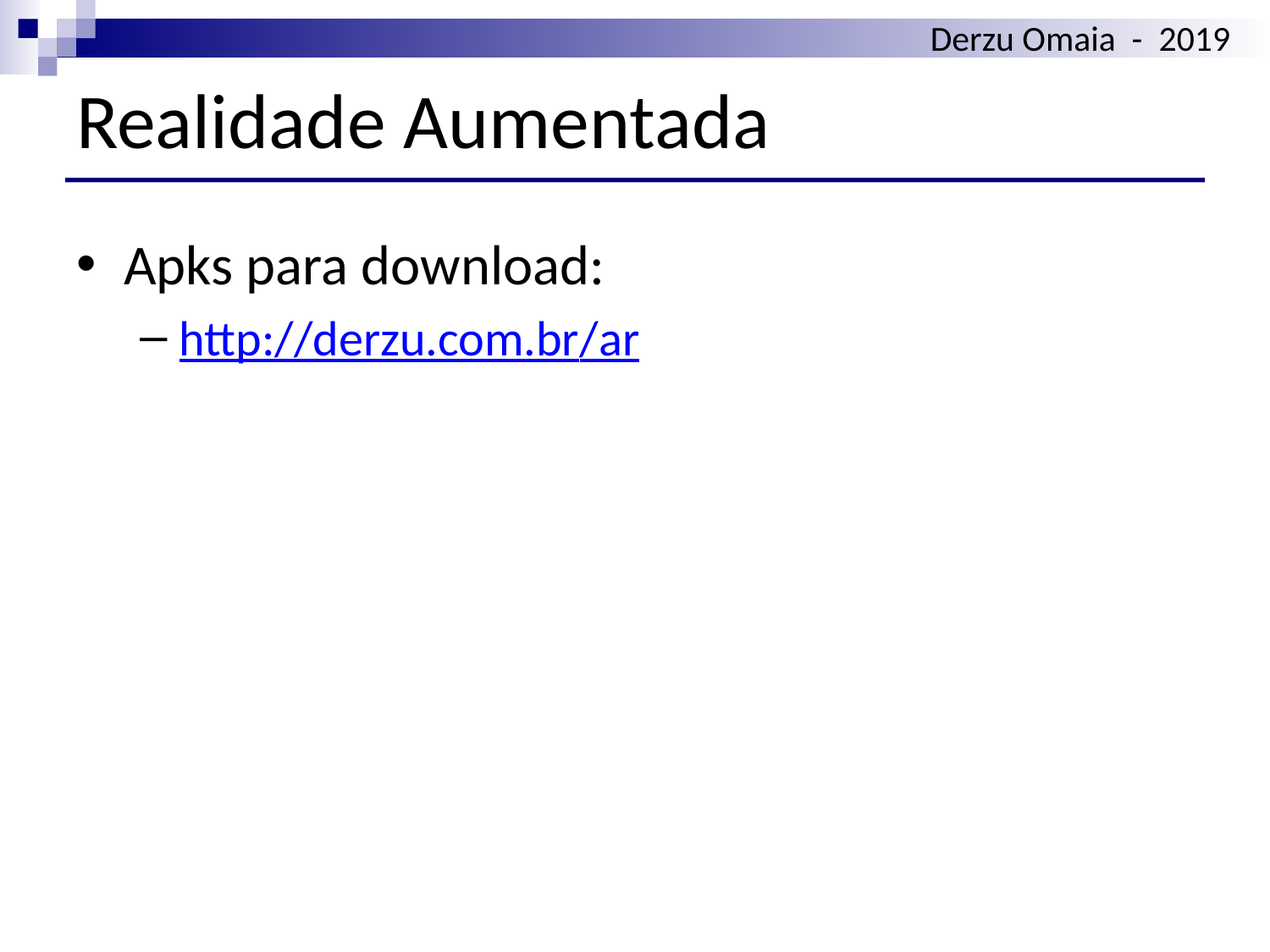

# Realidade Aumentada
Apks para download:
http://derzu.com.br/ar